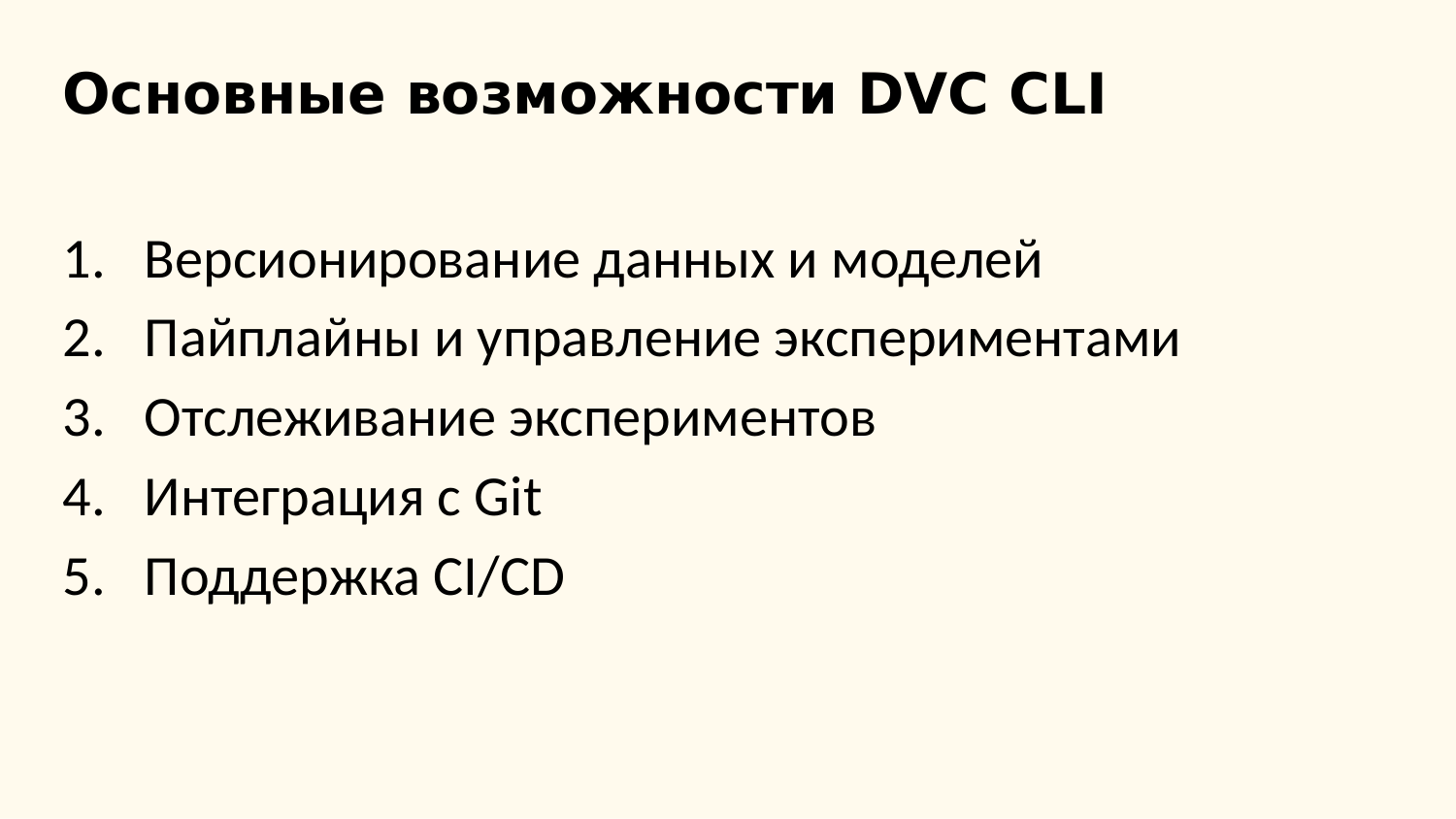

Основные возможности DVC CLI
Версионирование данных и моделей
Пайплайны и управление экспериментами
Отслеживание экспериментов
Интеграция с Git
Поддержка CI/CD